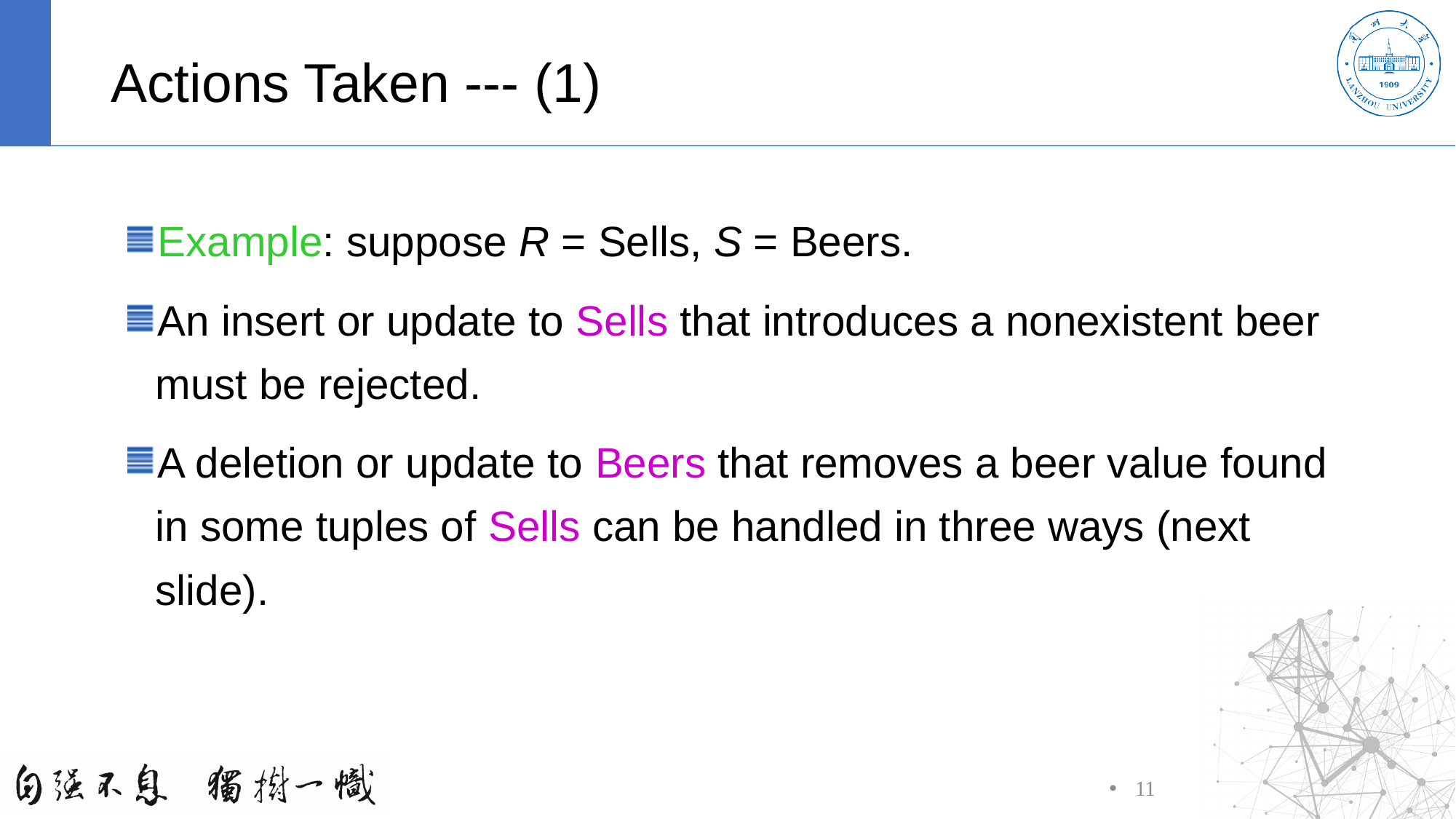

# Actions Taken --- (1)
Example: suppose R = Sells, S = Beers.
An insert or update to Sells that introduces a nonexistent beer must be rejected.
A deletion or update to Beers that removes a beer value found in some tuples of Sells can be handled in three ways (next slide).
11